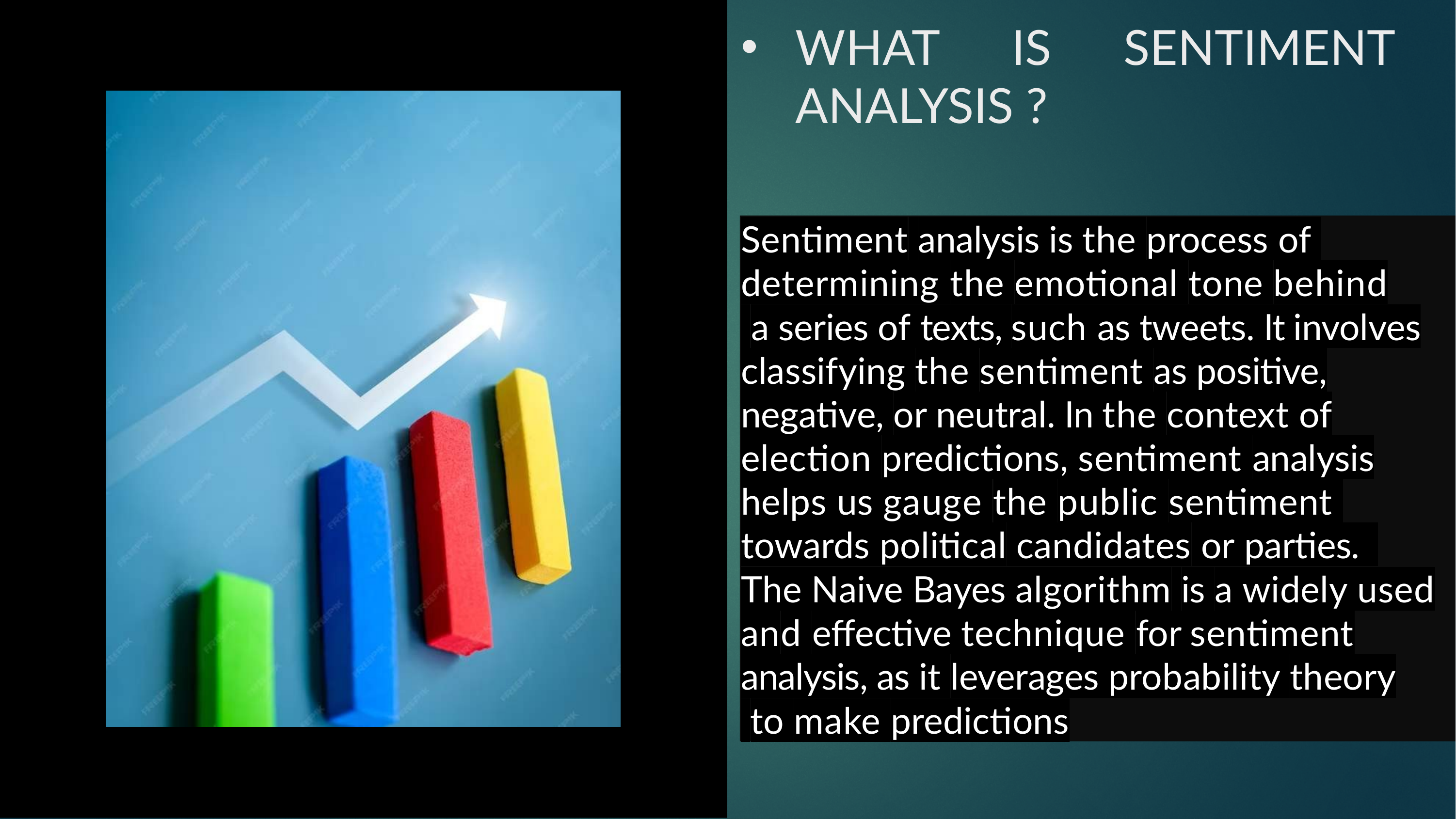

# WHAT IS SENTIMENT ANALYSIS ?
Sentiment analysis is the process of  determining the emotional tone behind
 a series of texts, such as tweets. It involves classifying the sentiment as positive, negative, or neutral. In the context of election predictions, sentiment analysis helps us gauge the public sentiment  towards political candidates or parties.
The Naive Bayes algorithm is a widely used and effective technique for sentiment analysis, as it leverages probability theory
 to make predictions